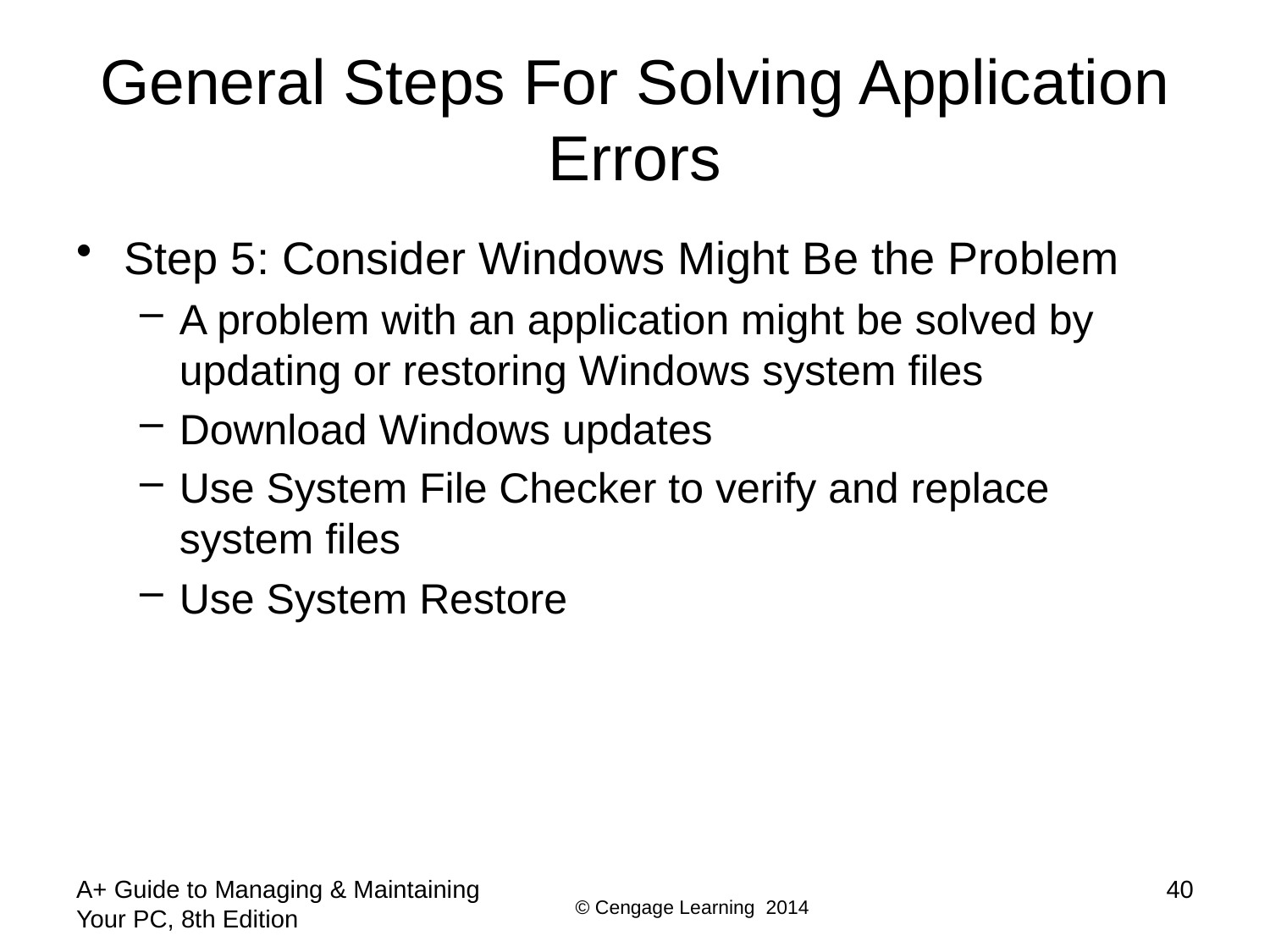

# General Steps For Solving Application Errors
Step 5: Consider Windows Might Be the Problem
A problem with an application might be solved by updating or restoring Windows system files
Download Windows updates
Use System File Checker to verify and replace system files
Use System Restore
A+ Guide to Managing & Maintaining Your PC, 8th Edition
40